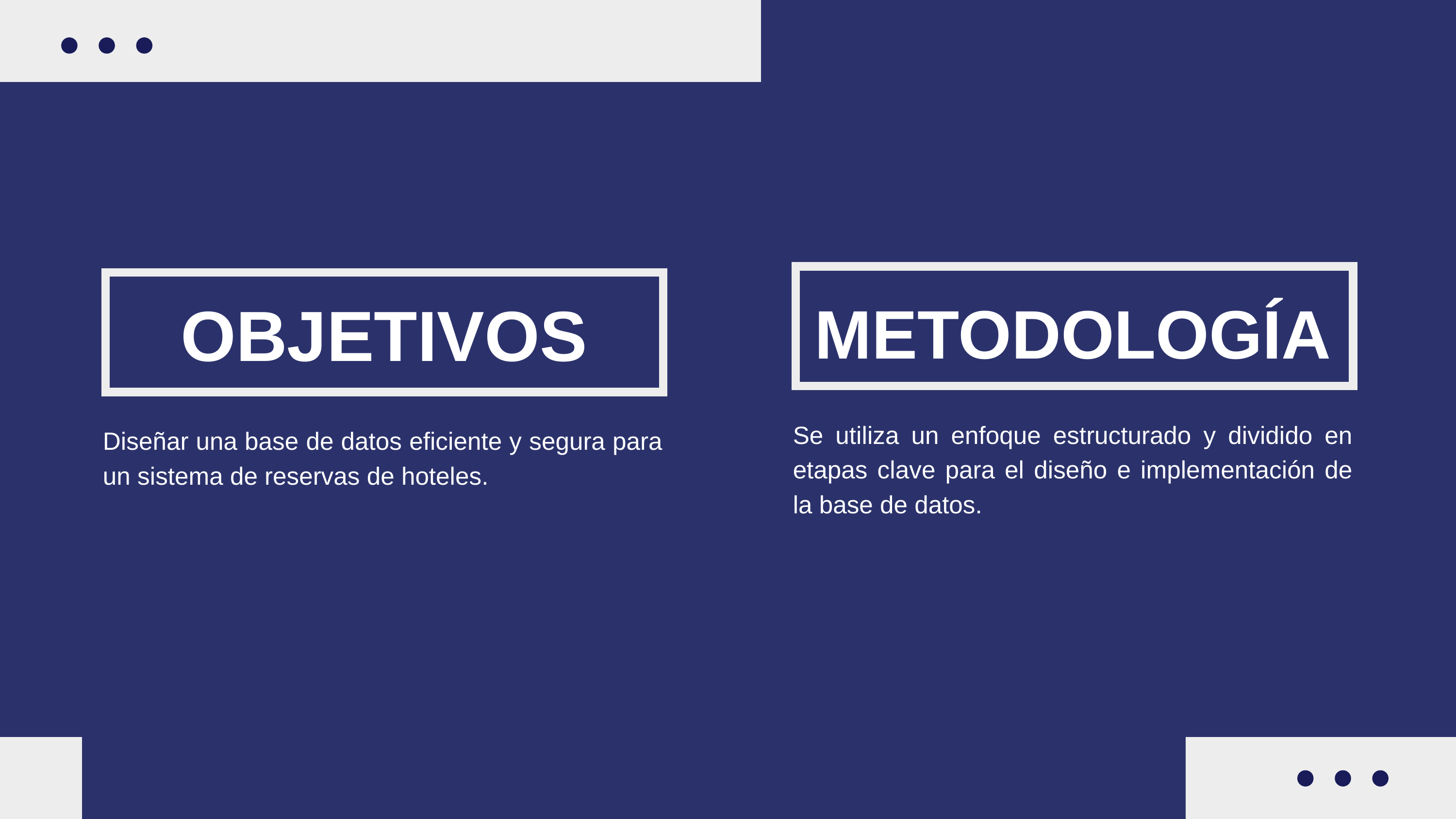

OBJETIVOS
METODOLOGÍA

Se utiliza un enfoque estructurado y dividido en etapas clave para el diseño e implementación de la base de datos.

Diseñar una base de datos eficiente y segura para un sistema de reservas de hoteles.